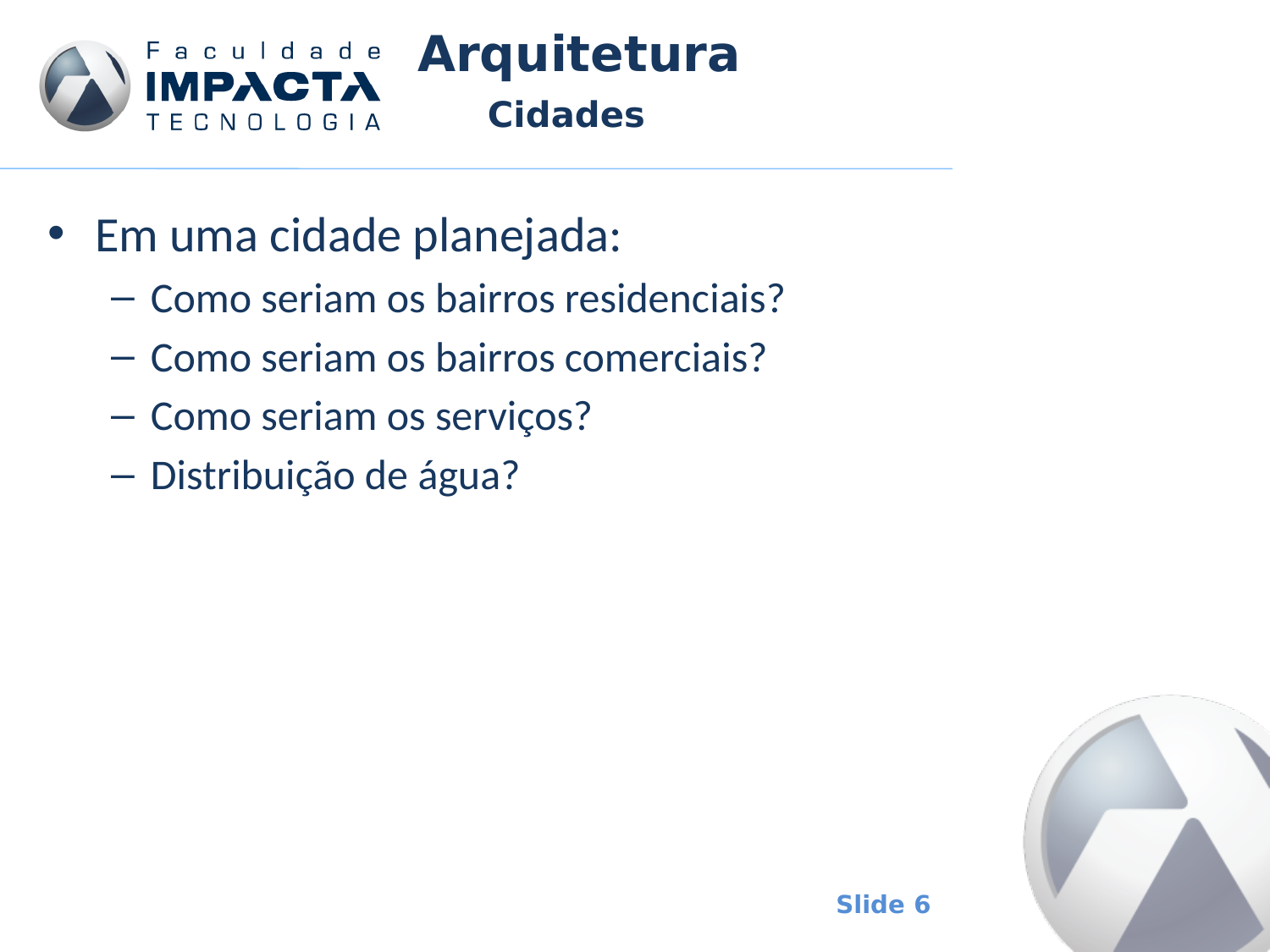

# Arquitetura
Cidades
Em uma cidade planejada:
Como seriam os bairros residenciais?
Como seriam os bairros comerciais?
Como seriam os serviços?
Distribuição de água?